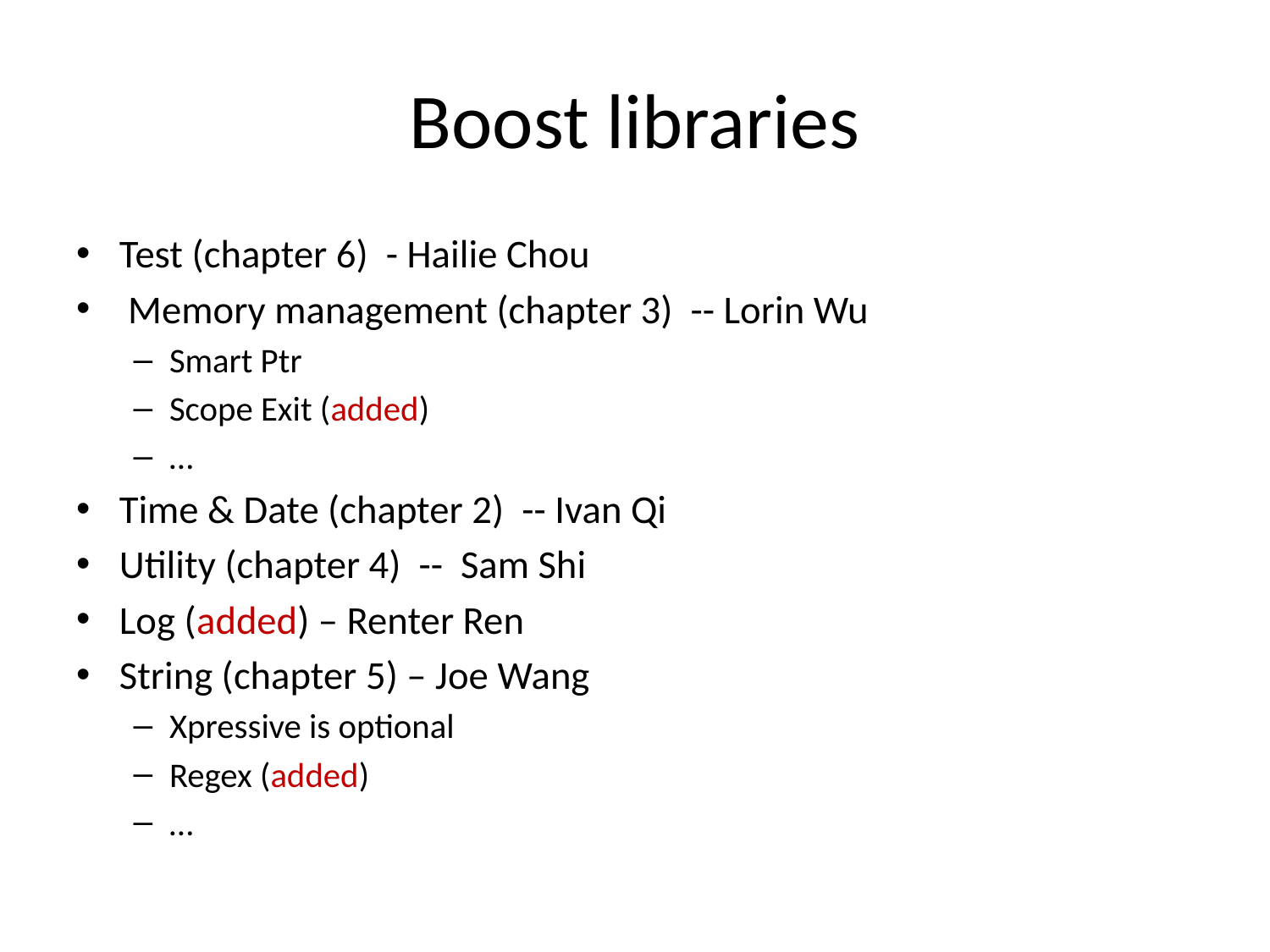

# Boost libraries
Test (chapter 6)  - Hailie Chou
 Memory management (chapter 3)  -- Lorin Wu
Smart Ptr
Scope Exit (added)
…
Time & Date (chapter 2)  -- Ivan Qi
Utility (chapter 4)  --  Sam Shi
Log (added) – Renter Ren
String (chapter 5) – Joe Wang
Xpressive is optional
Regex (added)
…